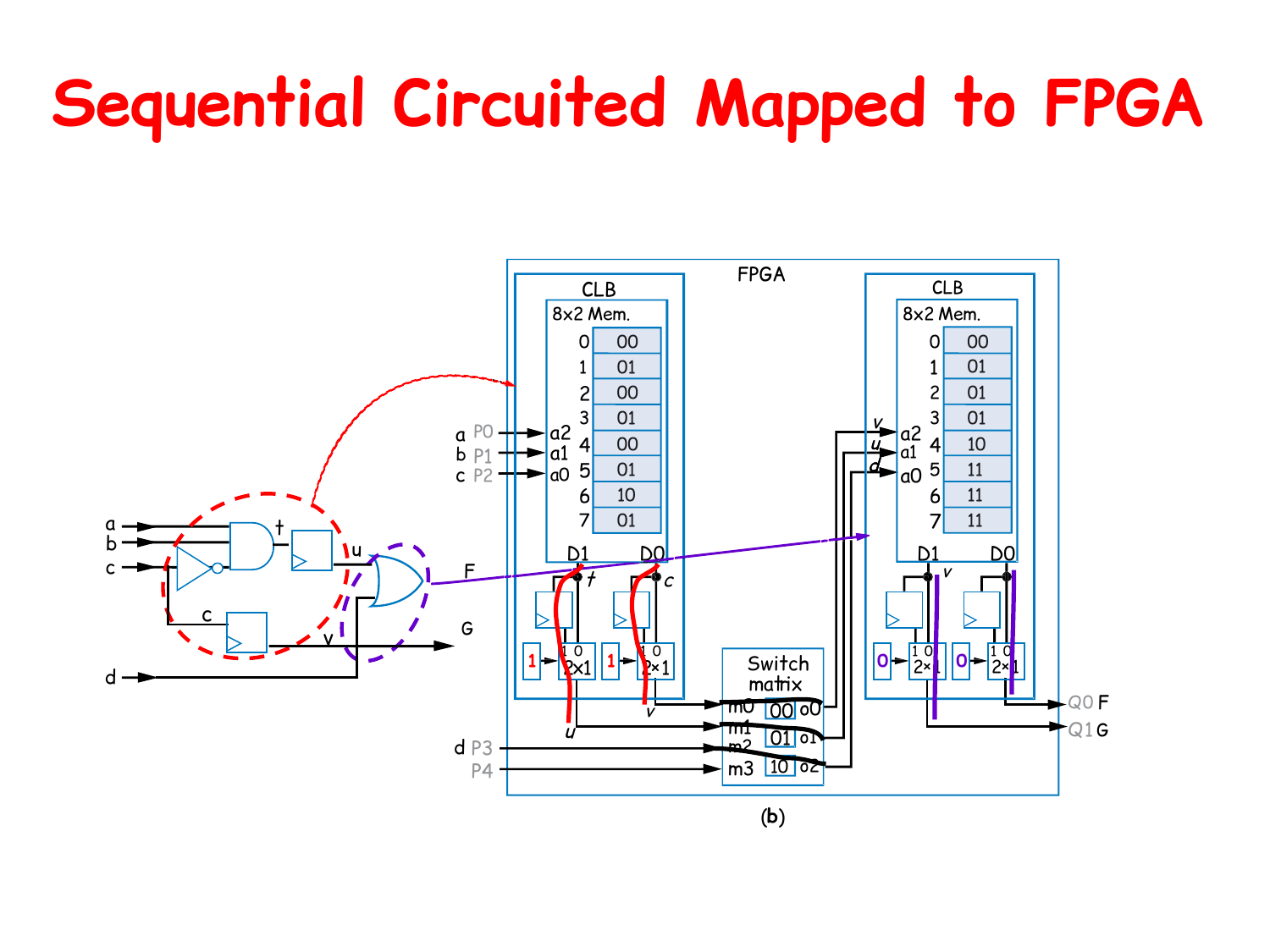

# Sequential Circuited Mapped to FPGA

FPGA

CLB
CLB

8x2
Mem.
8x2
Mem.

0
00

01

00

01

00

01

10

01

0
00

01

01

01

10

11

11

11

1
1

2
2

3
3
v
P0
a2
a2
a

u
u
4
4
a1
a1
b
P1

d
d
d

5
5
c
a0
a0
P2

6
6

7
7
a

t

b

u

D1
D0
D1
D0

c

F
v

t
c

c

G
v

1
0
1
0
1
0
1
0

1
1
0
0
Switch
x
×
×
×
2
1
2
1
2
1
2
1

d
mat
r
ix

F
Q0
m0

o0

00

v

m1
Q1
G
u

01
o1

m2
d
P3

o2

10
m3
P4

b
(
)